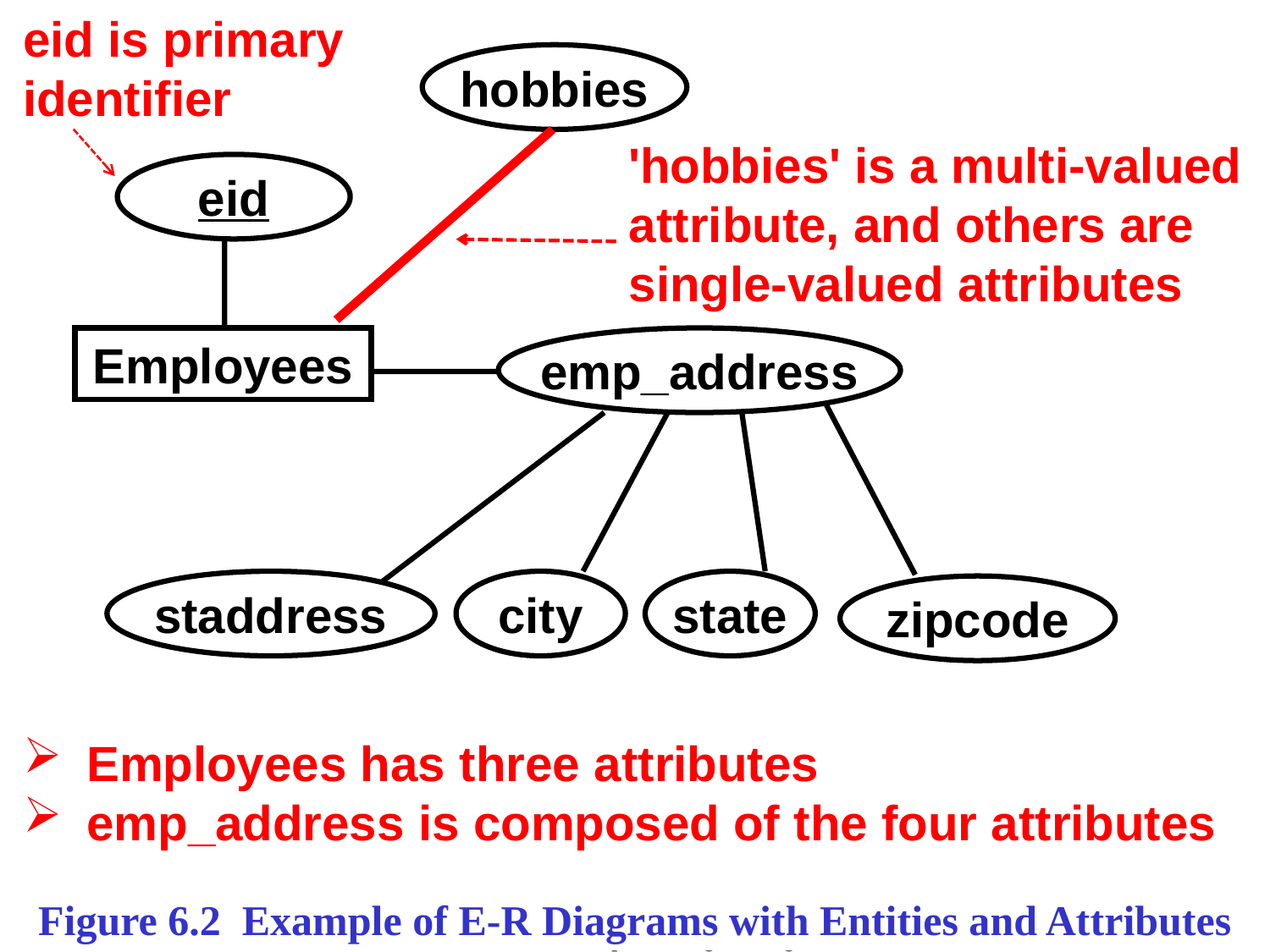

eid is primary identifier
hobbies
eid
emp_address
'hobbies' is a multi-valued attribute, and others are single-valued attributes

Employees

staddress
city
state
zipcode
Employees has three attributes
emp_address is composed of the four attributes
Figure 6.2  Example of E-R Diagrams with Entities and Attributes

Database Principles & Programming
31